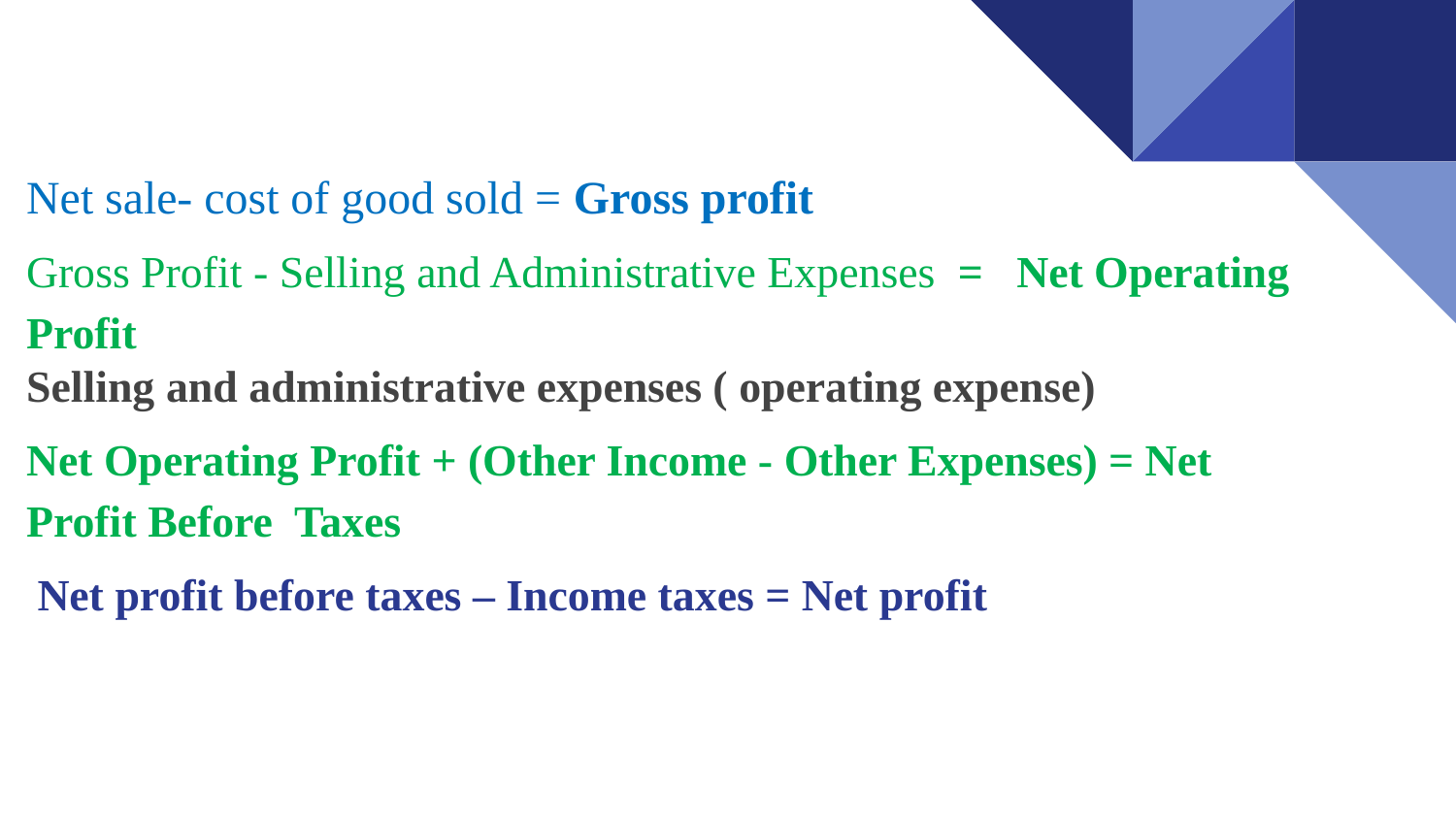

# Net sale- cost of good sold = Gross profit
Gross Profit - Selling and Administrative Expenses  =   Net Operating  Profit
Selling and administrative expenses ( operating expense)
Net Operating Profit + (Other Income - Other Expenses) = Net Profit Before  Taxes
 Net profit before taxes – Income taxes = Net profit